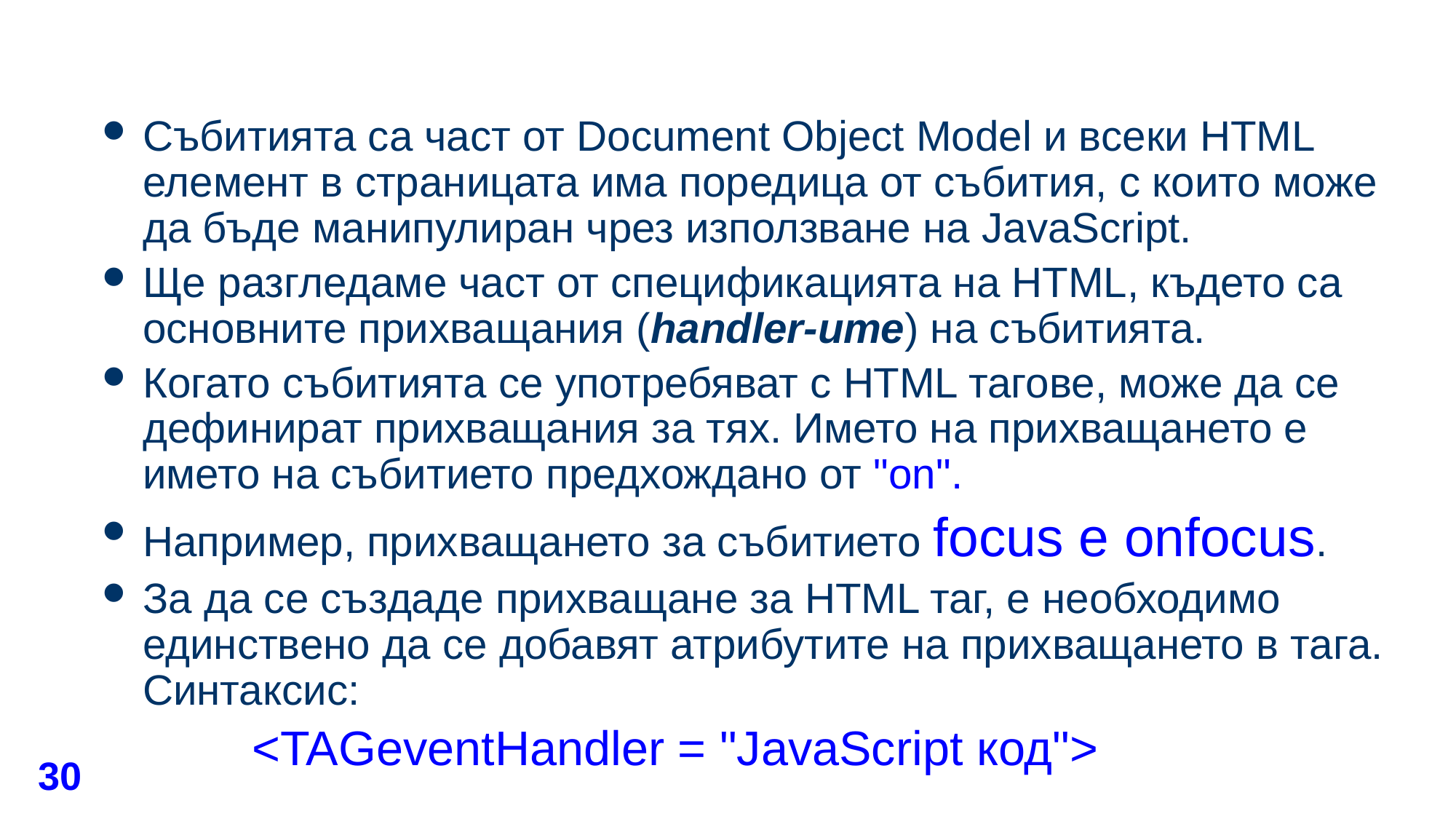

#
Събитията са част от Document Object Model и всеки HTML елемент в страницата има поредица от събития, с които може да бъде манипулиран чрез използване на JavaScript.
Ще разгледаме част от спецификацията на HTML, където са основните прихващания (handler-ите) на събитията.
Когато събитията се употребяват с HTML тагове, може да се дефинират прихващания за тях. Името на прихващането е името на събитието предхождано от "on".
Например, прихващането за събитието focus е onfocus.
За да се създаде прихващане за HTML таг, е необходимо единствено да се добавят атрибутите на прихващането в тага. Синтаксис:
		<TAGeventHandler = "JavaScript код">
30